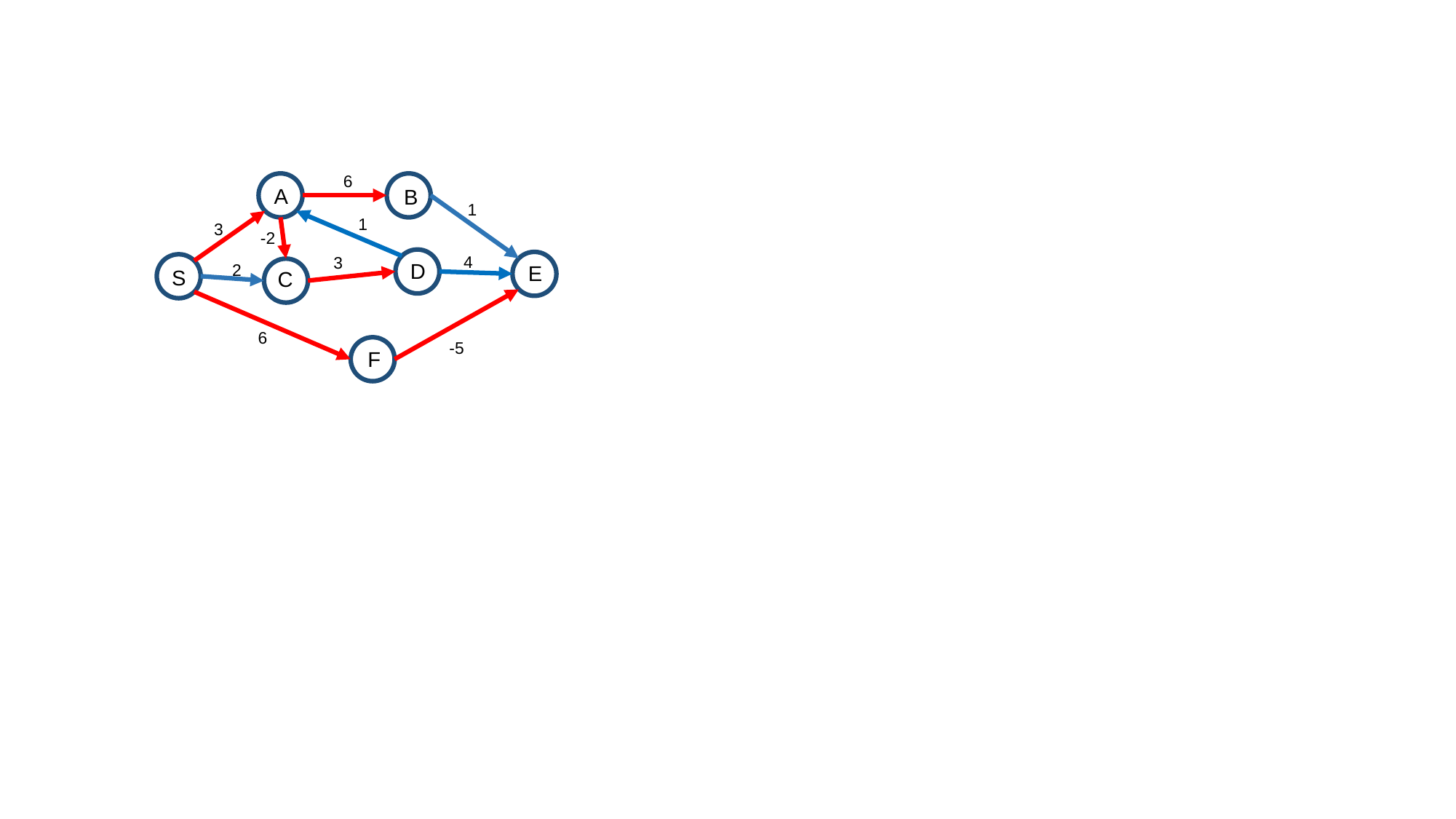

6

A

B

D

E

S

C

F
1
1
3
-2
4
3
2
6
-5